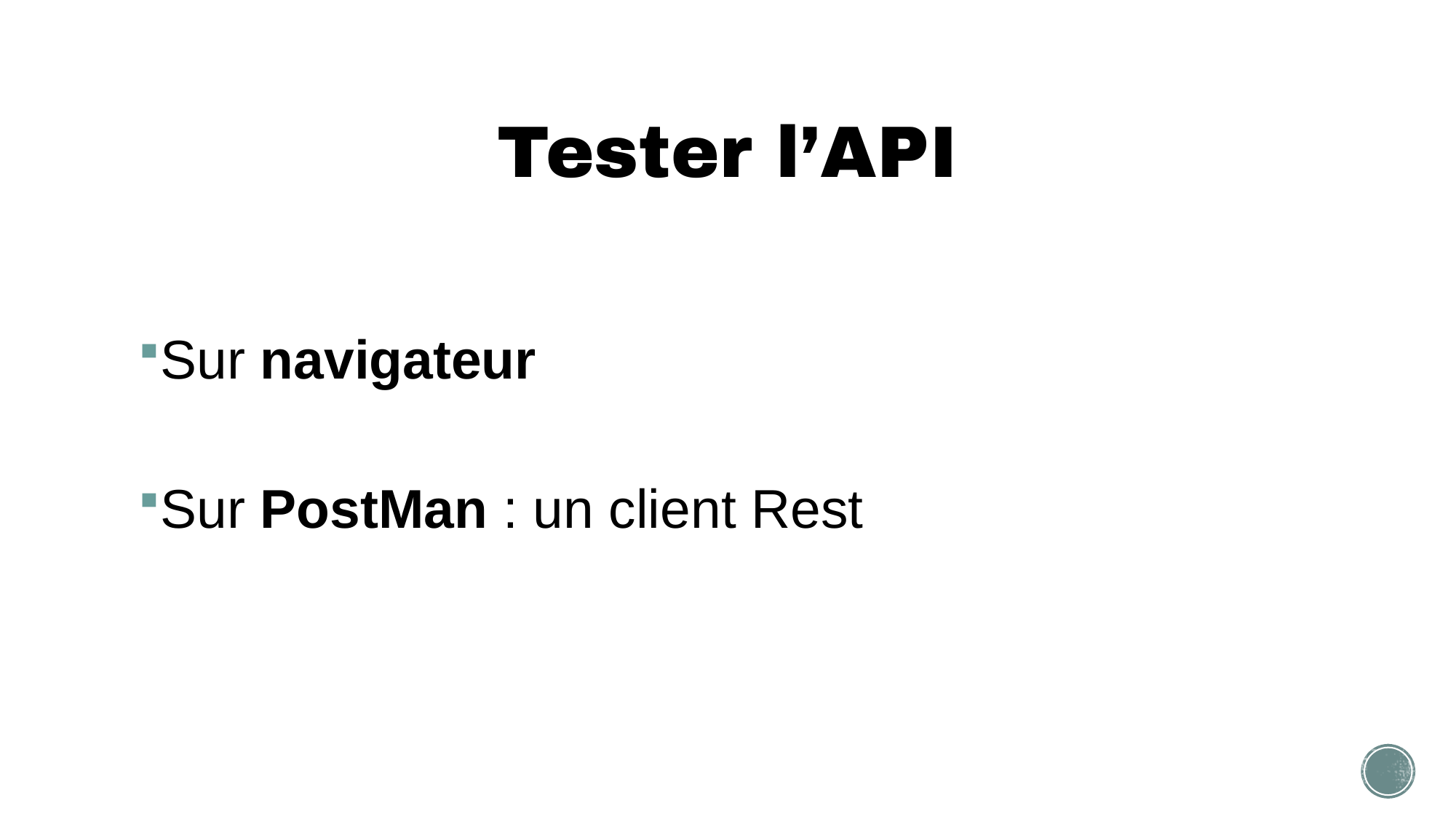

# Tester l’API
Sur navigateur
Sur PostMan : un client Rest